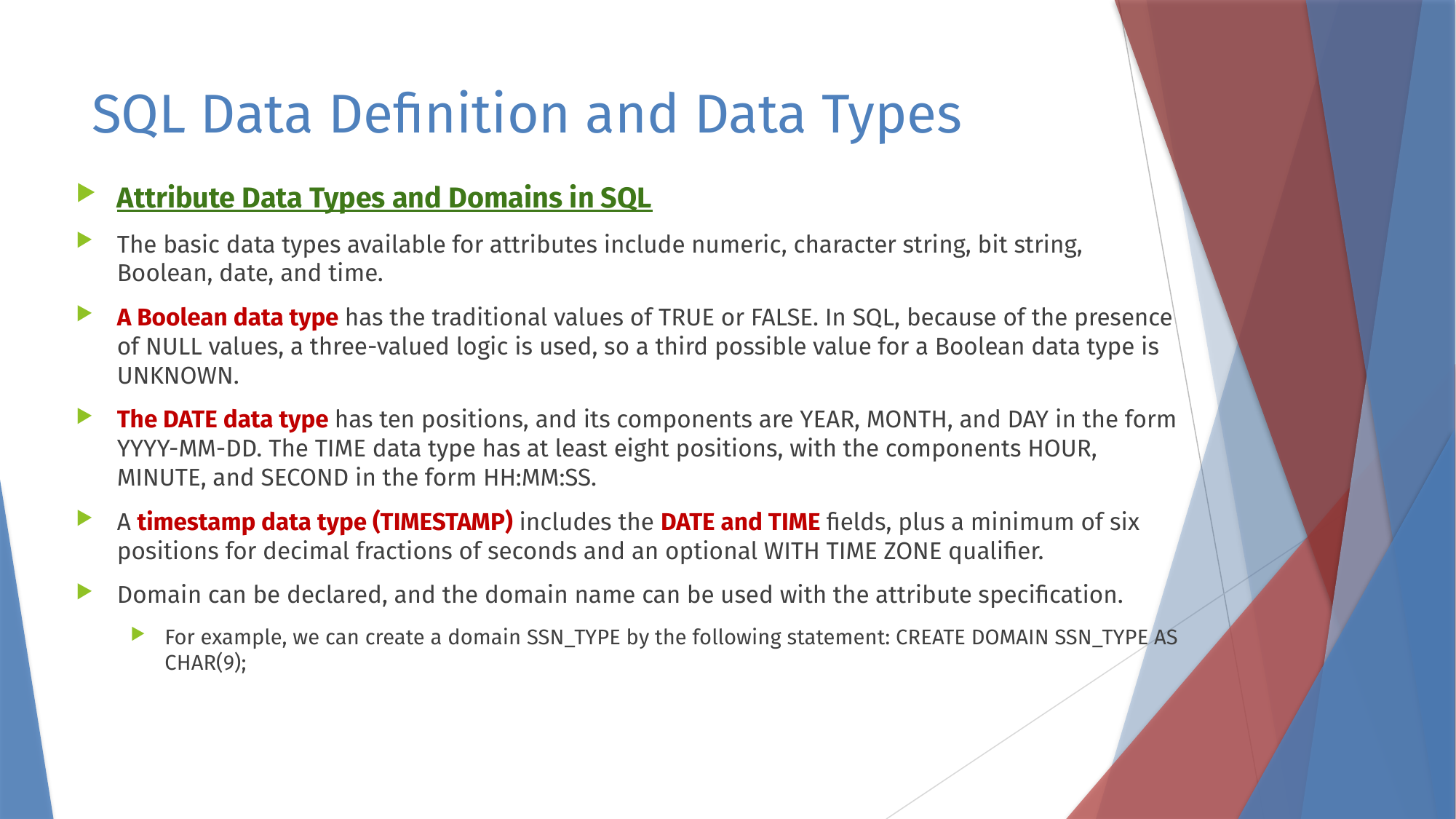

# SQL Data Definition and Data Types
Attribute Data Types and Domains in SQL
The basic data types available for attributes include numeric, character string, bit string, Boolean, date, and time.
A Boolean data type has the traditional values of TRUE or FALSE. In SQL, because of the presence of NULL values, a three-valued logic is used, so a third possible value for a Boolean data type is UNKNOWN.
The DATE data type has ten positions, and its components are YEAR, MONTH, and DAY in the form YYYY-MM-DD. The TIME data type has at least eight positions, with the components HOUR, MINUTE, and SECOND in the form HH:MM:SS.
A timestamp data type (TIMESTAMP) includes the DATE and TIME fields, plus a minimum of six positions for decimal fractions of seconds and an optional WITH TIME ZONE qualifier.
Domain can be declared, and the domain name can be used with the attribute specification.
For example, we can create a domain SSN_TYPE by the following statement: CREATE DOMAIN SSN_TYPE AS CHAR(9);